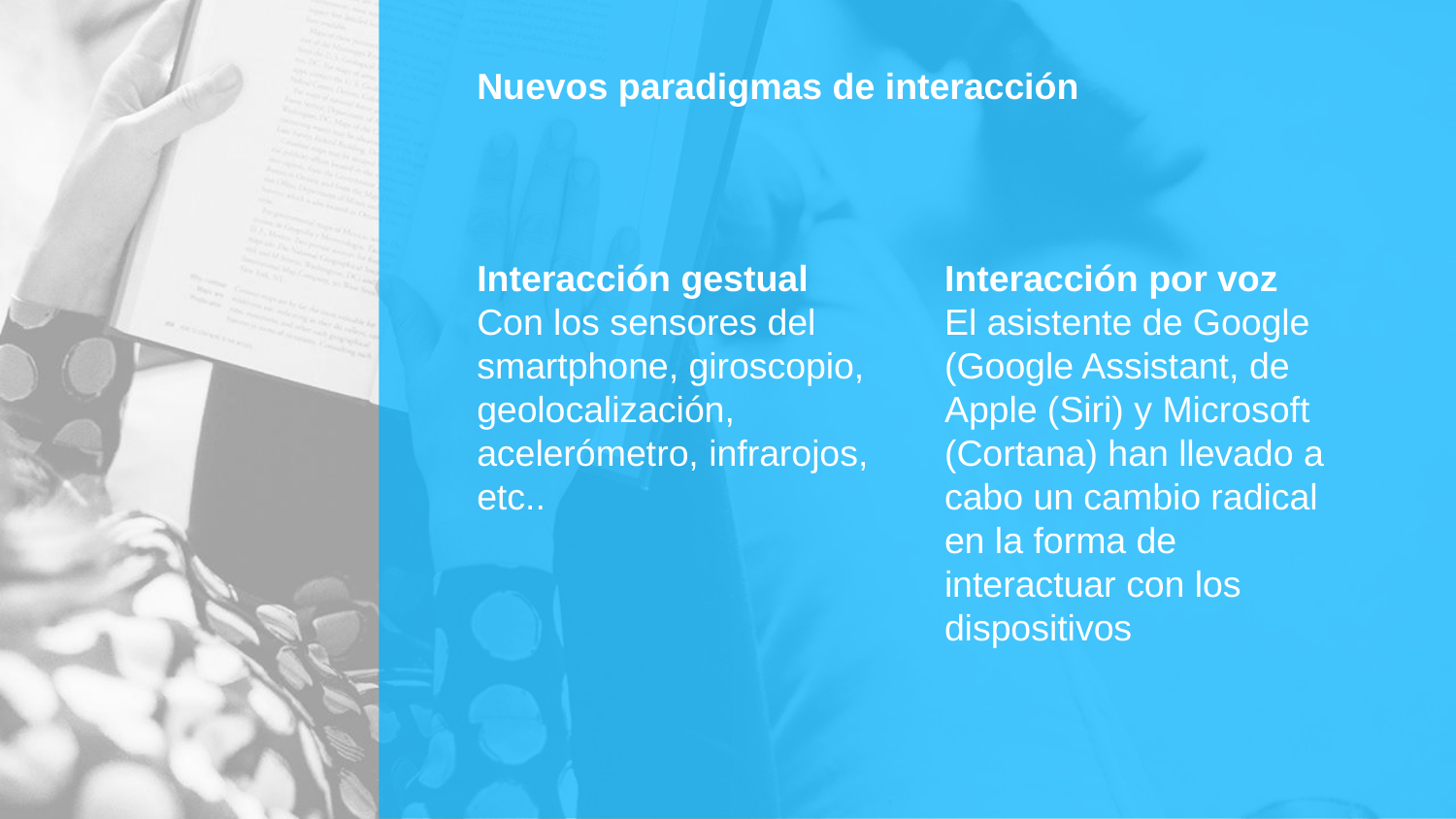

# Nuevos paradigmas de interacción
Interacción gestual
Con los sensores del smartphone, giroscopio, geolocalización, acelerómetro, infrarojos, etc..

Interacción por voz
El asistente de Google (Google Assistant, de Apple (Siri) y Microsoft (Cortana) han llevado a cabo un cambio radical en la forma de interactuar con los dispositivos